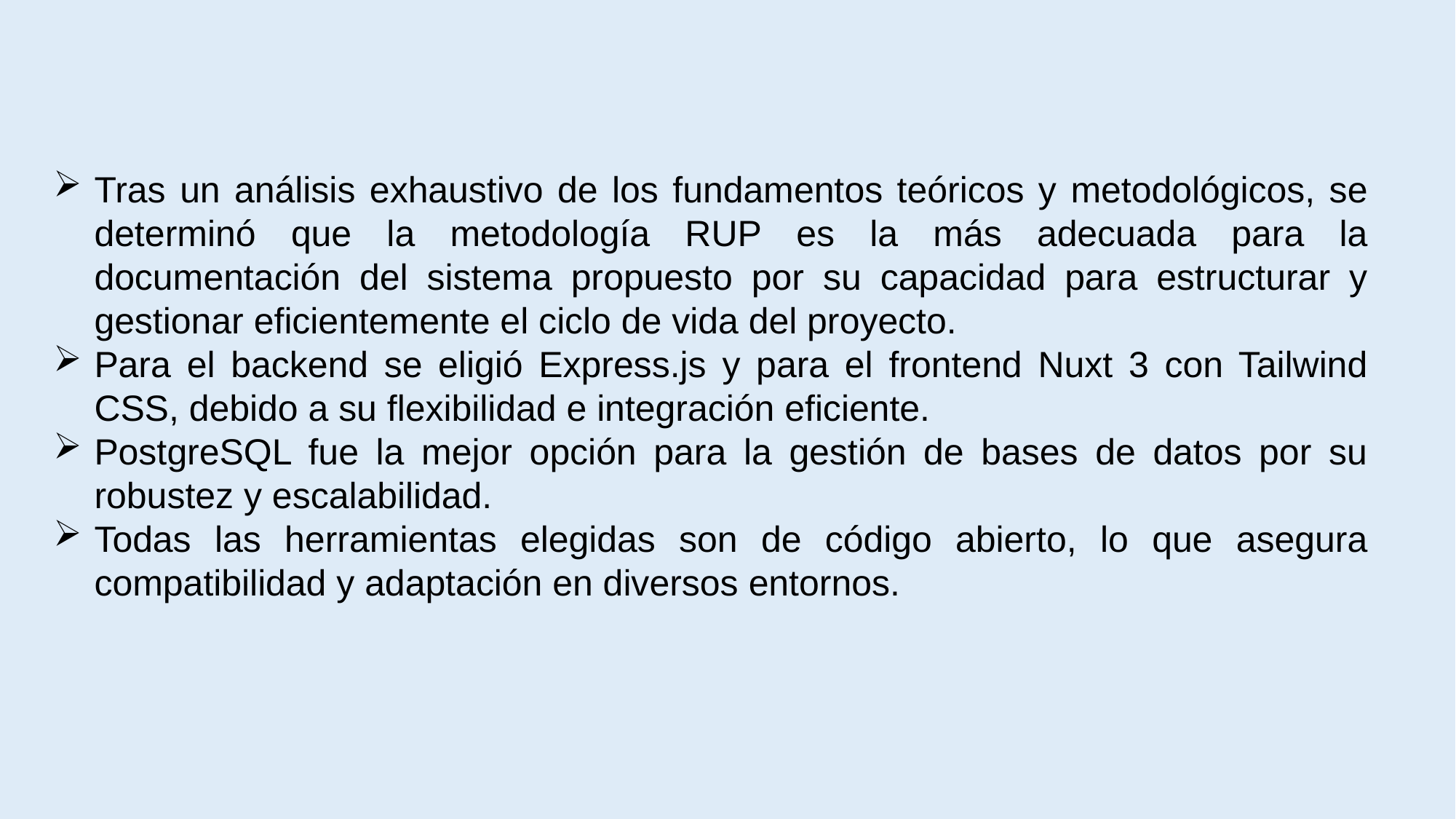

Tras un análisis exhaustivo de los fundamentos teóricos y metodológicos, se determinó que la metodología RUP es la más adecuada para la documentación del sistema propuesto por su capacidad para estructurar y gestionar eficientemente el ciclo de vida del proyecto.
Para el backend se eligió Express.js y para el frontend Nuxt 3 con Tailwind CSS, debido a su flexibilidad e integración eficiente.
PostgreSQL fue la mejor opción para la gestión de bases de datos por su robustez y escalabilidad.
Todas las herramientas elegidas son de código abierto, lo que asegura compatibilidad y adaptación en diversos entornos.